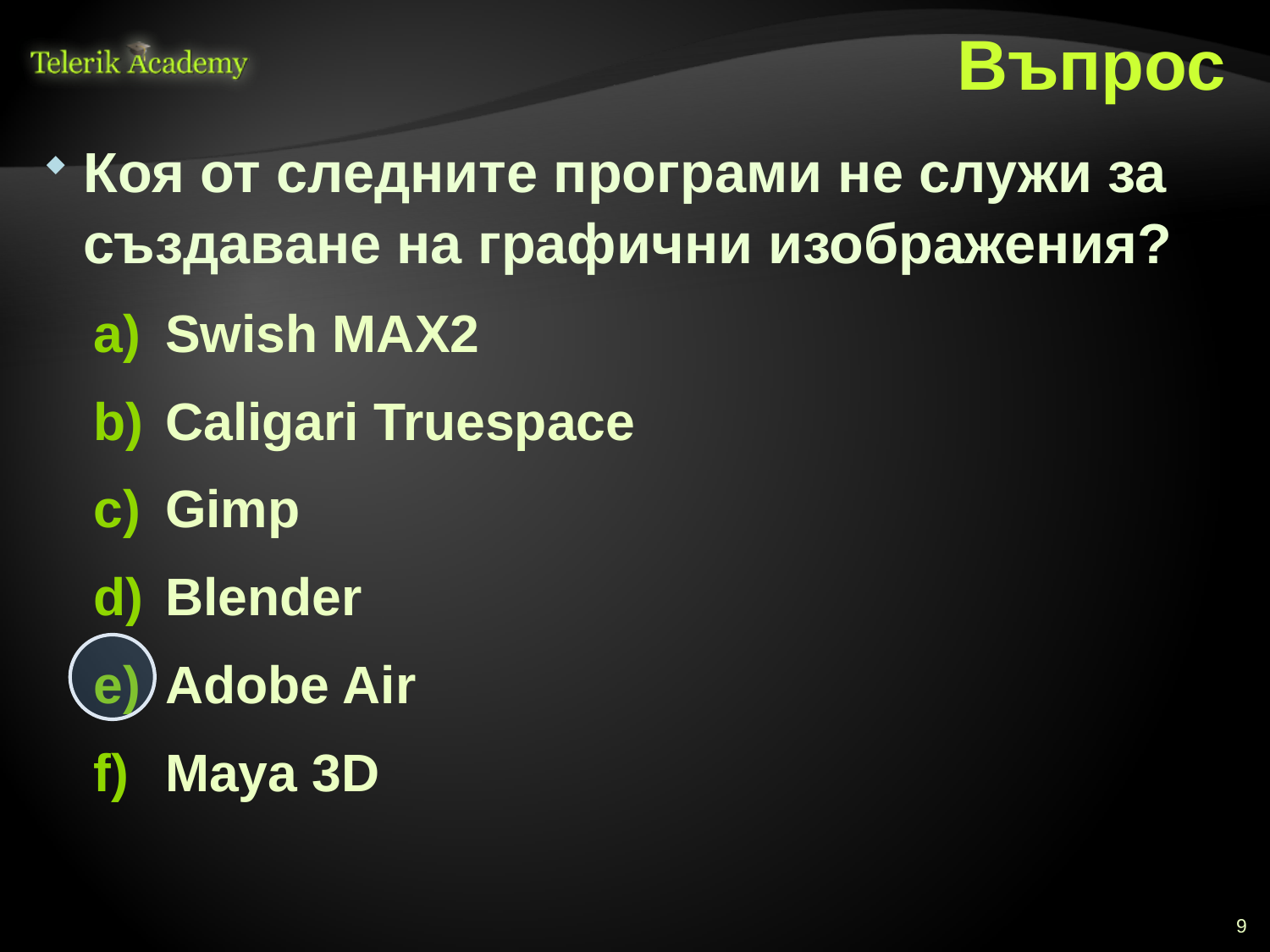

# Въпрос
Коя от следните програми не служи за създаване на графични изображения?
Swish MAX2
Caligari Truespace
Gimp
Blender
Adobe Air
Maya 3D

9